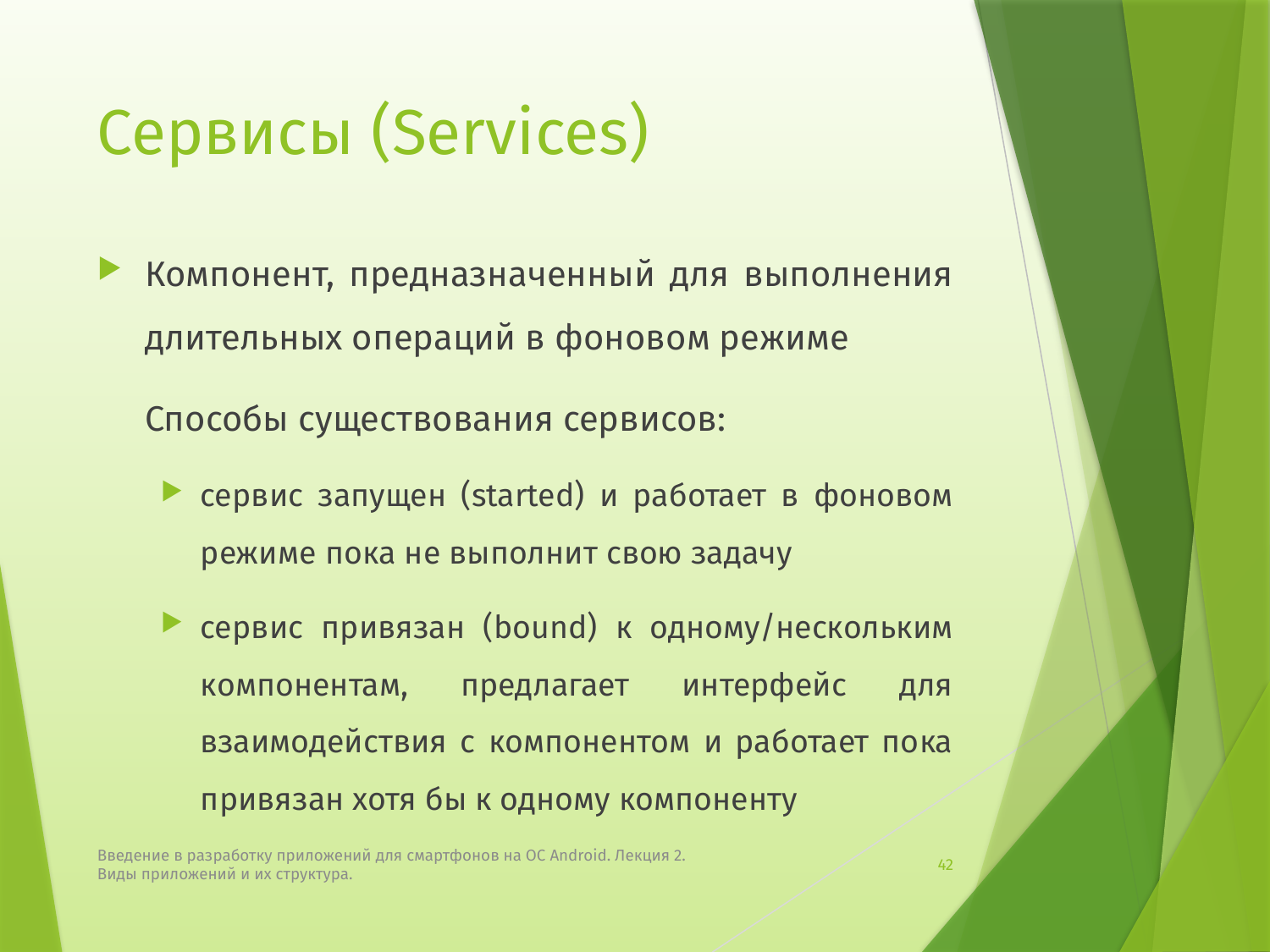

# Сервисы (Services)
Компонент, предназначенный для выполнения длительных операций в фоновом режиме
	Способы существования сервисов:
сервис запущен (started) и работает в фоновом режиме пока не выполнит свою задачу
сервис привязан (bound) к одному/нескольким компонентам, предлагает интерфейс для взаимодействия с компонентом и работает пока привязан хотя бы к одному компоненту
Введение в разработку приложений для смартфонов на ОС Android. Лекция 2. Виды приложений и их структура.
42